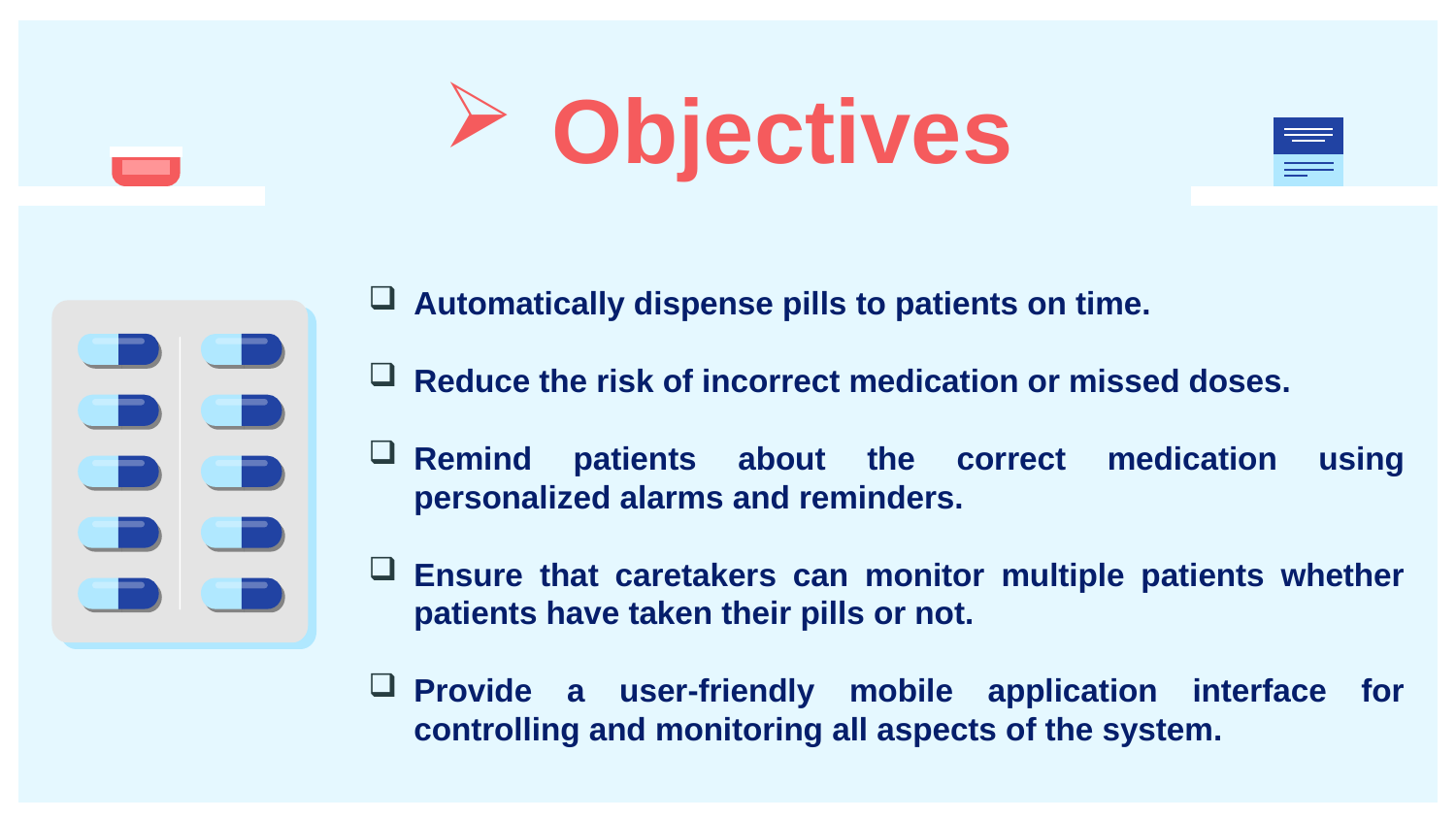

# Objectives
Automatically dispense pills to patients on time.

Reduce the risk of incorrect medication or missed doses.

Remind patients about the correct medication using personalized alarms and reminders.

Ensure that caretakers can monitor multiple patients whether patients have taken their pills or not.

Provide a user-friendly mobile application interface for controlling and monitoring all aspects of the system.